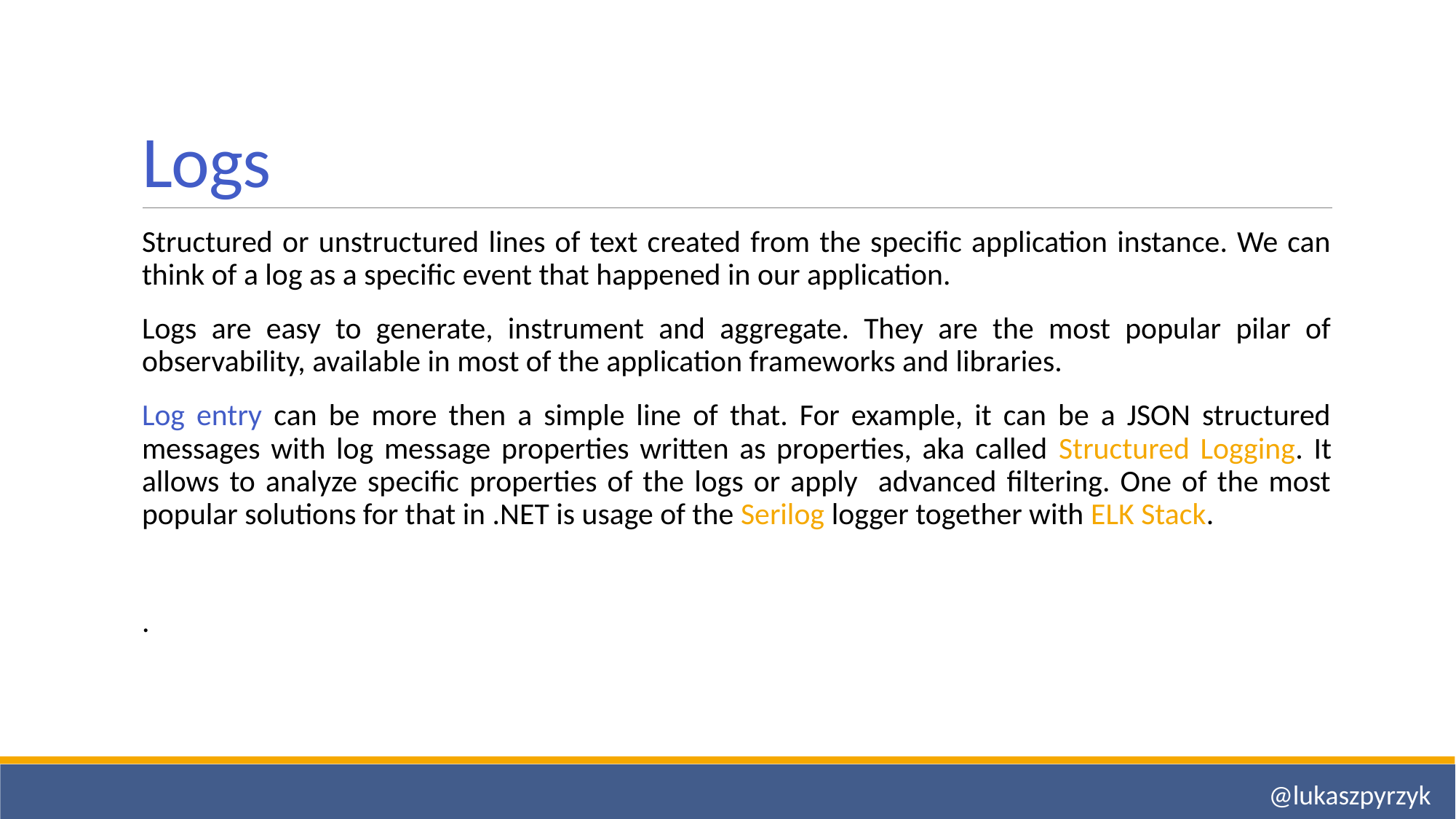

# Logs
Structured or unstructured lines of text created from the specific application instance. We can think of a log as a specific event that happened in our application.
Logs are easy to generate, instrument and aggregate. They are the most popular pilar of observability, available in most of the application frameworks and libraries.
Log entry can be more then a simple line of that. For example, it can be a JSON structured messages with log message properties written as properties, aka called Structured Logging. It allows to analyze specific properties of the logs or apply  advanced filtering. One of the most popular solutions for that in .NET is usage of the Serilog logger together with ELK Stack.

.
@lukaszpyrzyk